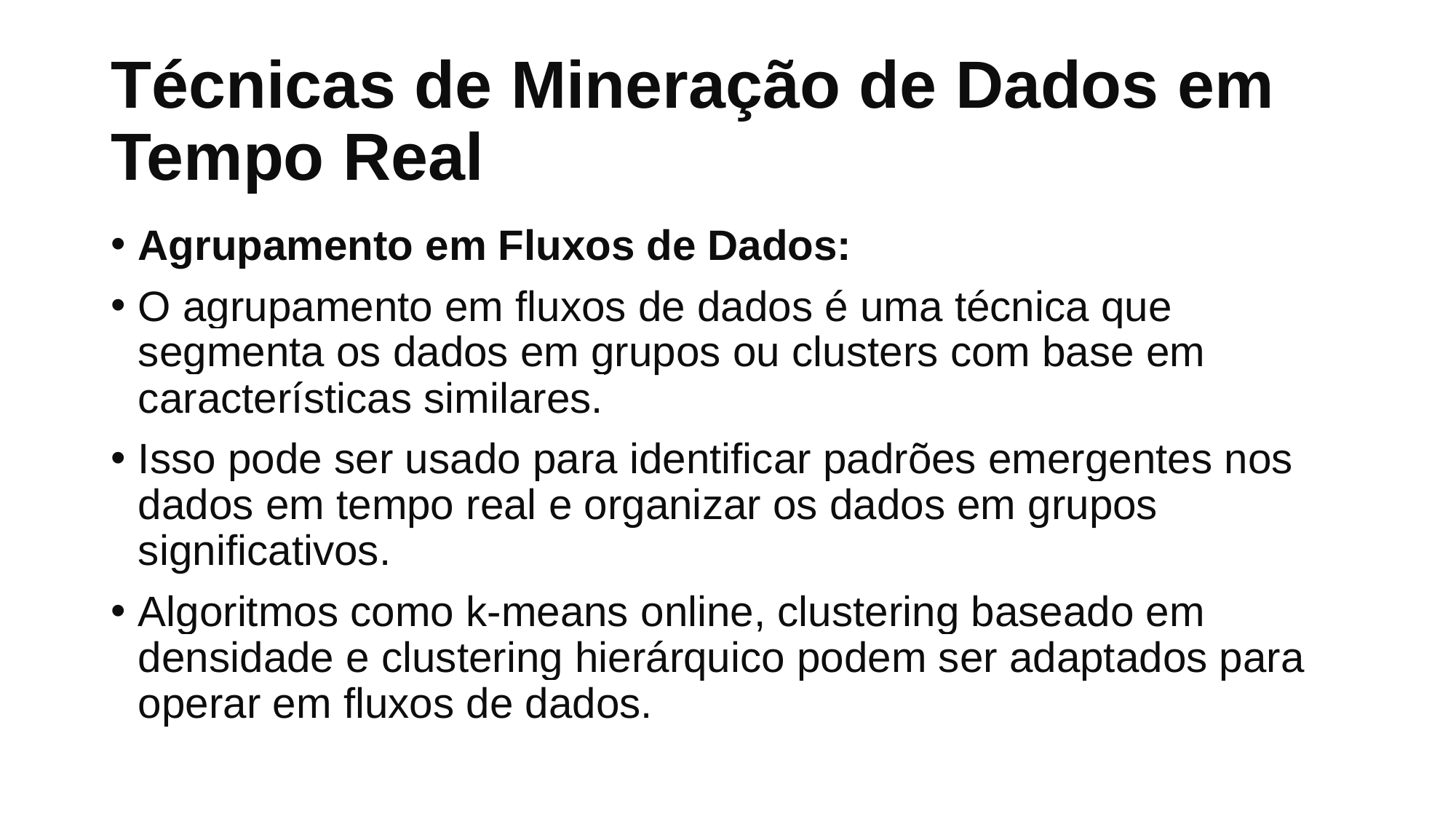

# Técnicas de Mineração de Dados em Tempo Real
Agrupamento em Fluxos de Dados:
O agrupamento em fluxos de dados é uma técnica que segmenta os dados em grupos ou clusters com base em características similares.
Isso pode ser usado para identificar padrões emergentes nos dados em tempo real e organizar os dados em grupos significativos.
Algoritmos como k-means online, clustering baseado em densidade e clustering hierárquico podem ser adaptados para operar em fluxos de dados.